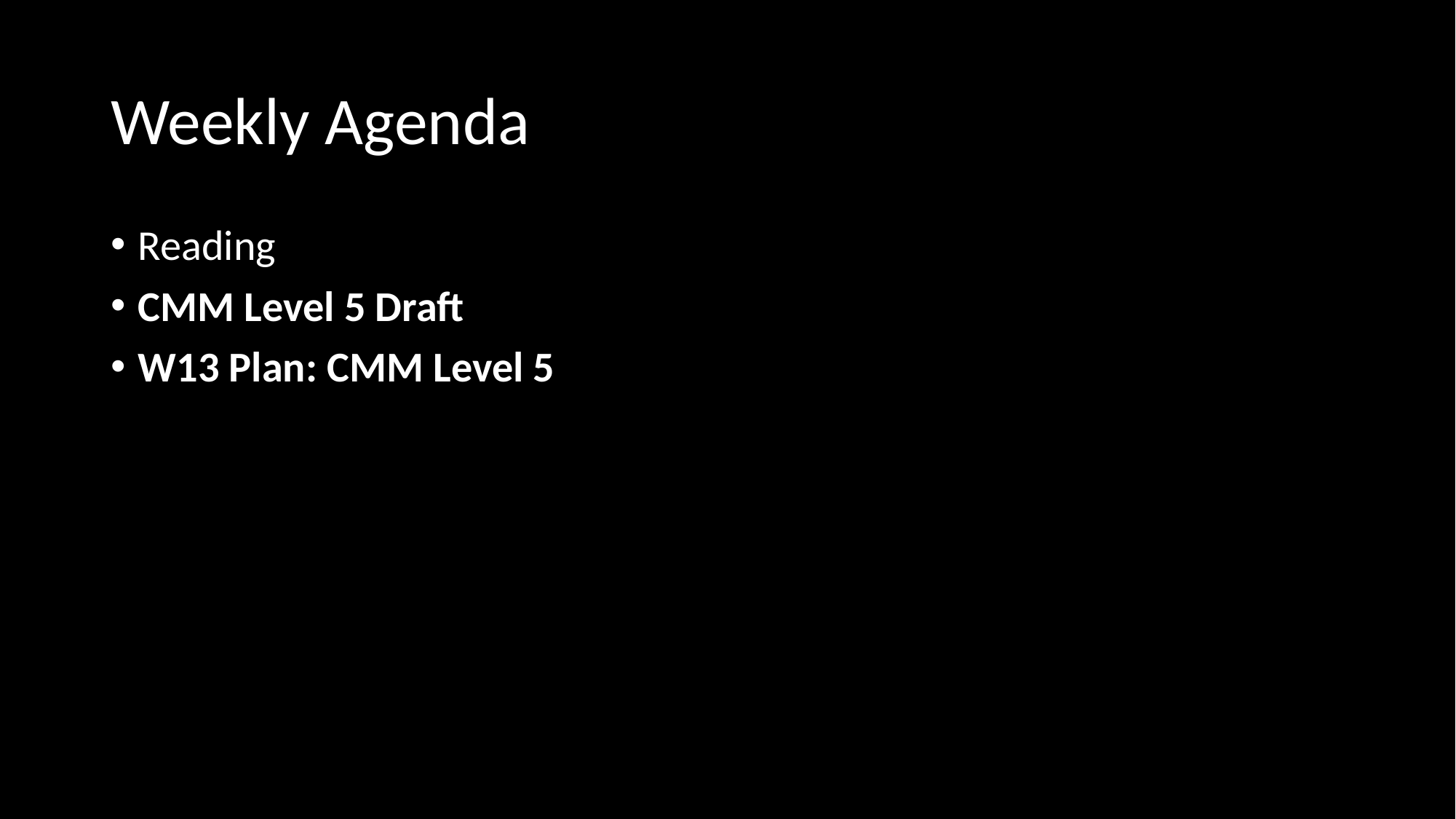

# Weekly Agenda
Reading
CMM Level 5 Draft
W13 Plan: CMM Level 5